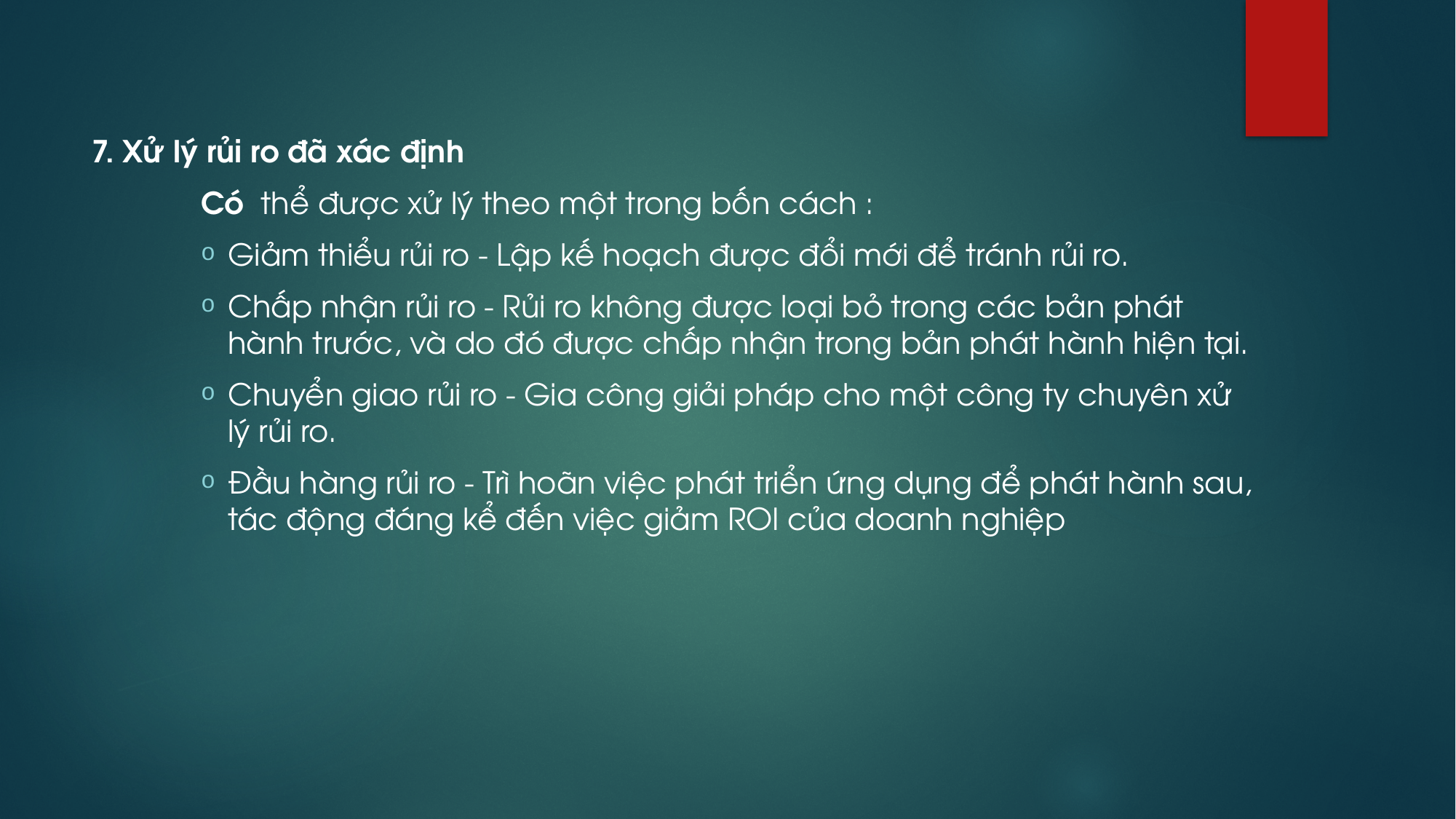

7. Xử lý rủi ro đã xác định
	Có  thể được xử lý theo một trong bốn cách :
Giảm thiểu rủi ro - Lập kế hoạch được đổi mới để tránh rủi ro.
Chấp nhận rủi ro - Rủi ro không được loại bỏ trong các bản phát hành trước, và do đó được chấp nhận trong bản phát hành hiện tại.
Chuyển giao rủi ro - Gia công giải pháp cho một công ty chuyên xử lý rủi ro.
Đầu hàng rủi ro - Trì hoãn việc phát triển ứng dụng để phát hành sau, tác động đáng kể đến việc giảm ROI của doanh nghiệp